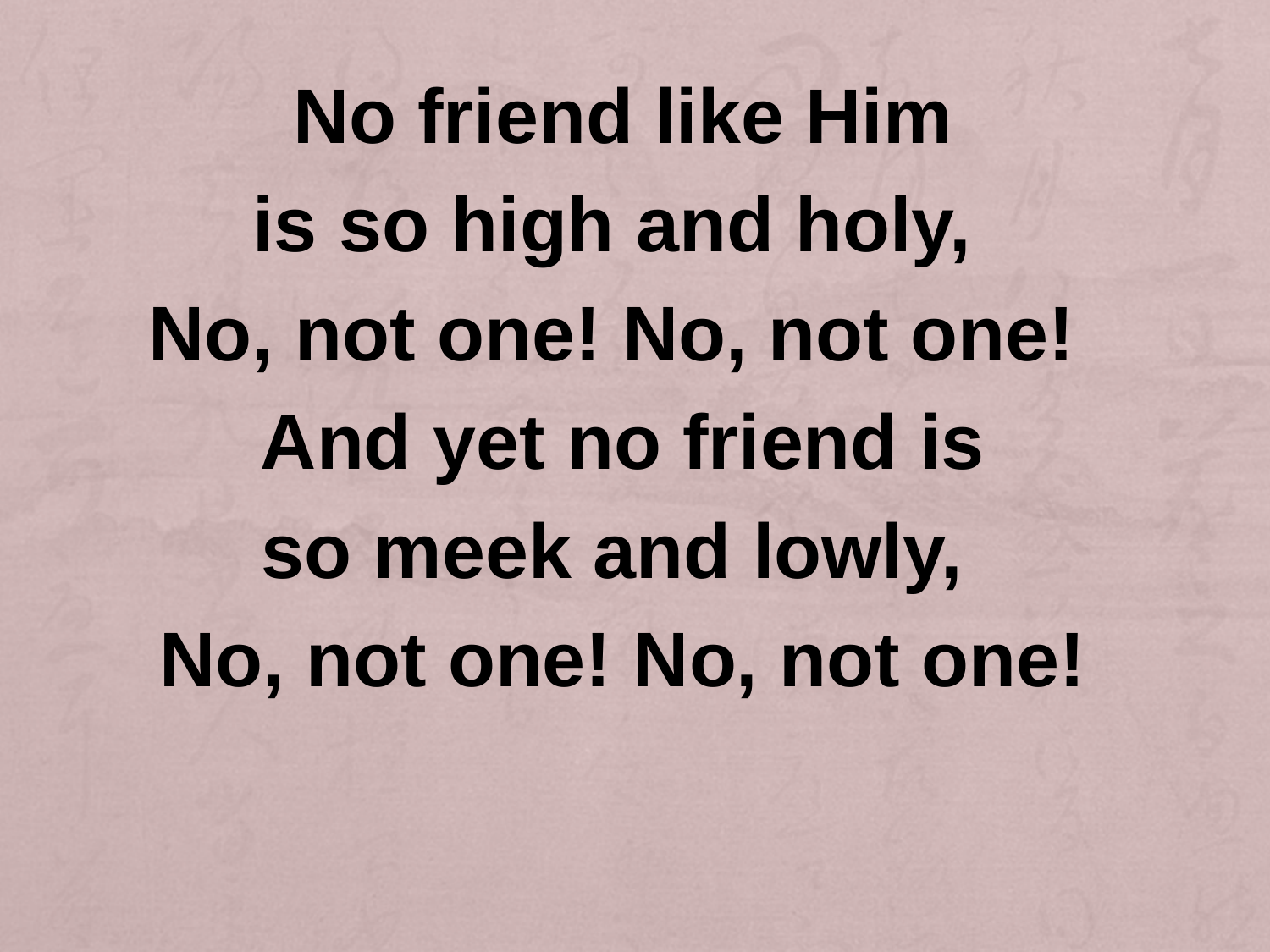

No friend like Him
is so high and holy,
No, not one! No, not one!
And yet no friend is
so meek and lowly,
No, not one! No, not one!